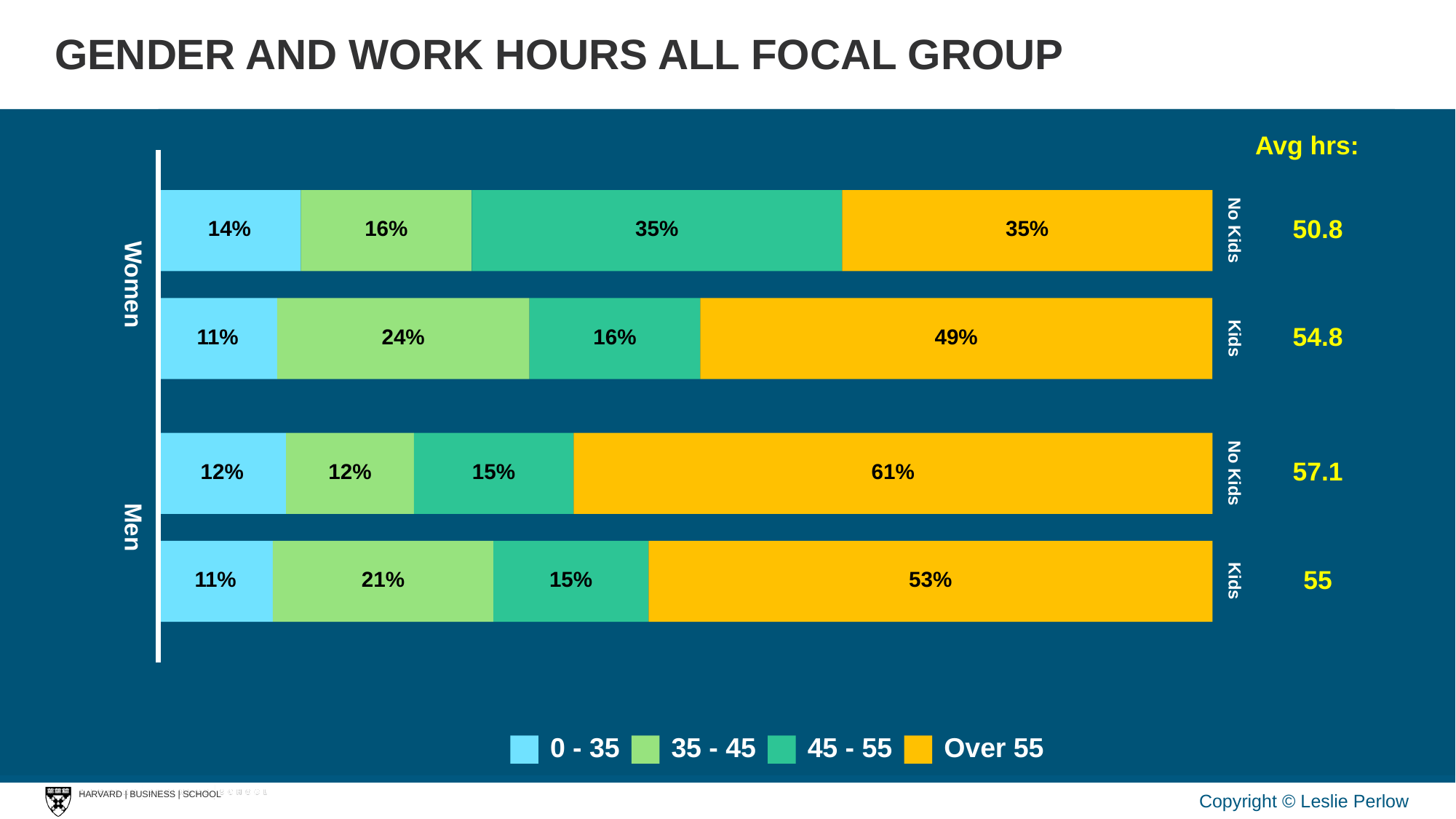

# GENDER AND WORK HOURS ALL FOCAL GROUP

Avg hrs:

50.8
14%
16%
35%
35%
No Kids
Women

54.8
11%
24%
16%
49%
Kids

57.1
12%
12%
15%
61%
No Kids
Men

55
11%
21%
15%
53%
Kids

Over 55
0 - 35
35 - 45
45 - 55